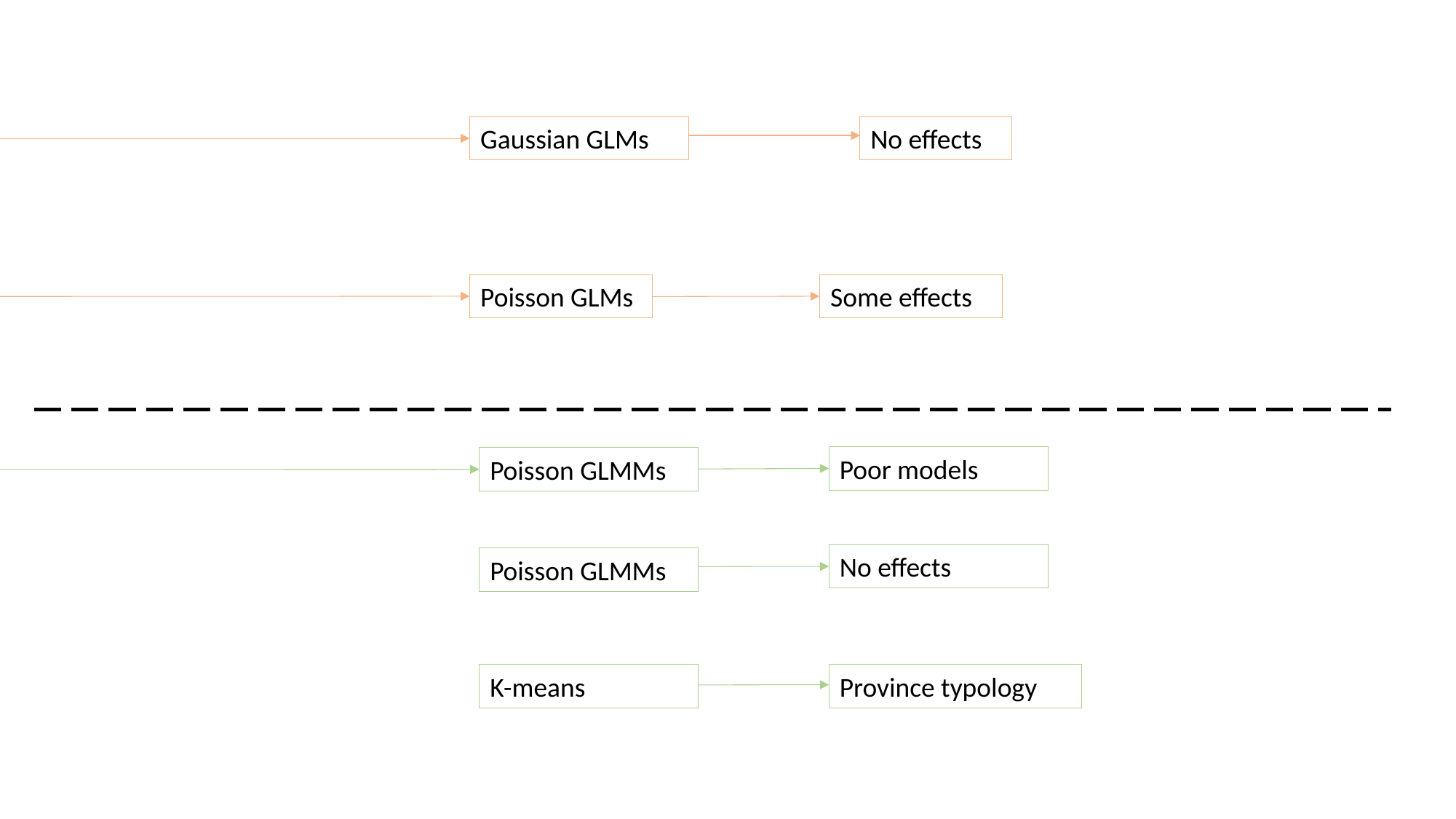

Macroeconomic analysis
Forest loss response
Gaussian GLMs
No effects
Land concession response
Poisson GLMs
Some effects
Poor models
Poisson GLMMs
Commune-level
No effects
Province-level
Poisson GLMMs
Cluster analysis (province-level)
K-means
Province typology
Socioeconomic analysis